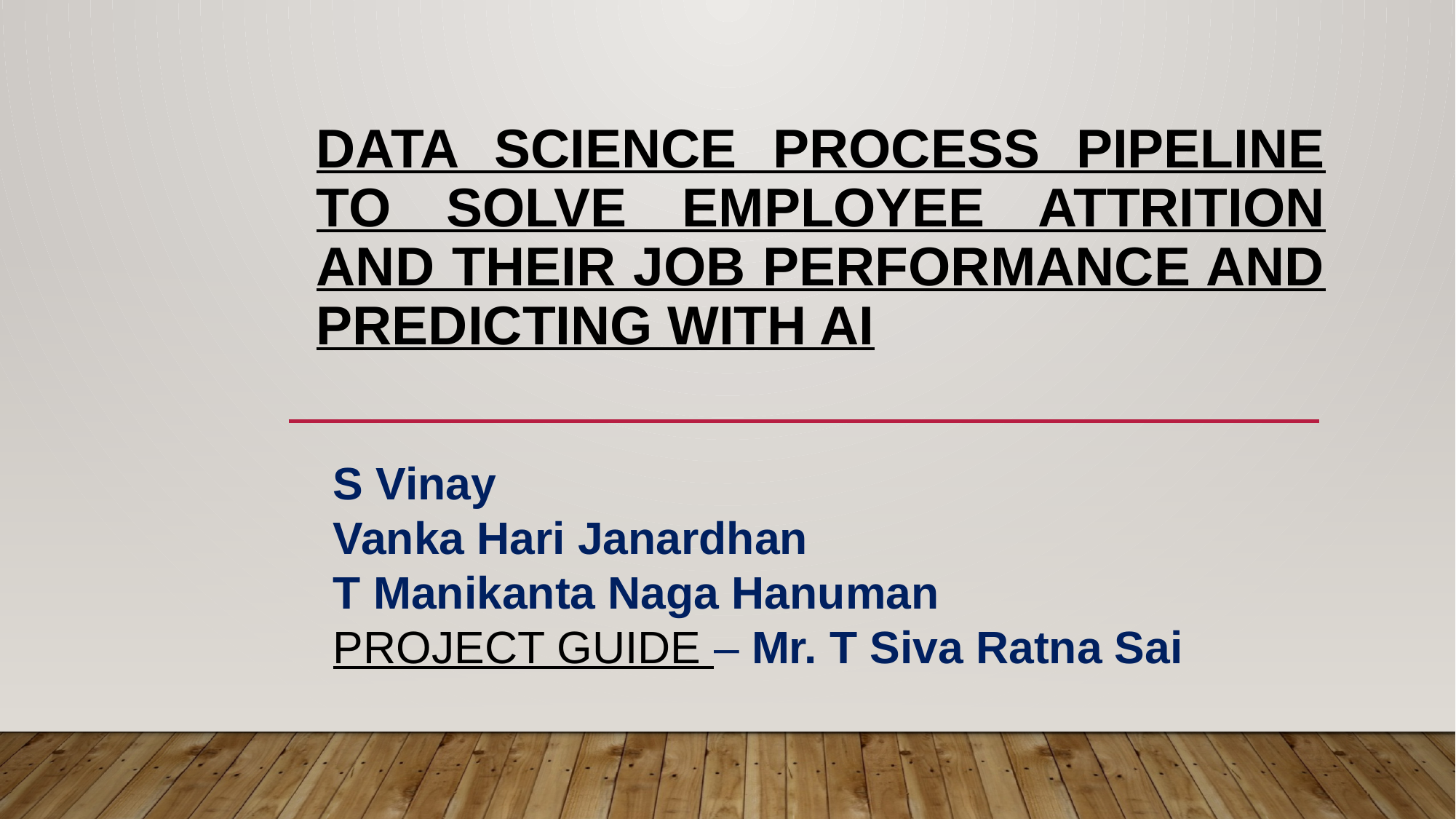

# Data Science Process Pipeline to solve employee Attrition and their Job Performance and Predicting With AI
S Vinay
Vanka Hari Janardhan
T Manikanta Naga Hanuman
PROJECT GUIDE – Mr. T Siva Ratna Sai